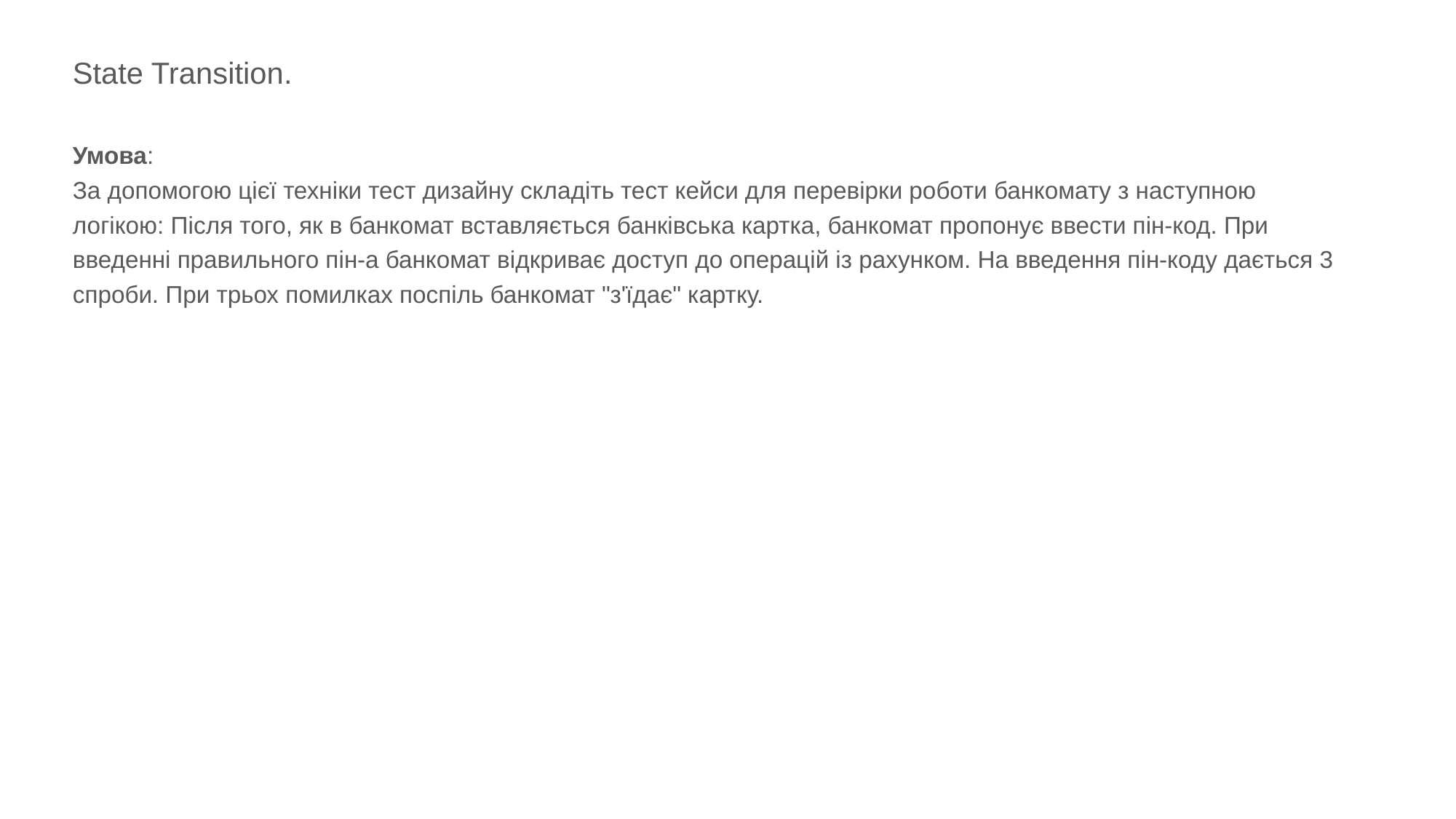

State Transition.

Умова:
За допомогою цієї техніки тест дизайну складіть тест кейси для перевірки роботи банкомату з наступною логікою: Після того, як в банкомат вставляється банківська картка, банкомат пропонує ввести пін-код. При введенні правильного пін-а банкомат відкриває доступ до операцій із рахунком. На введення пін-коду дається 3 спроби. При трьох помилках поспіль банкомат "з'їдає" картку.